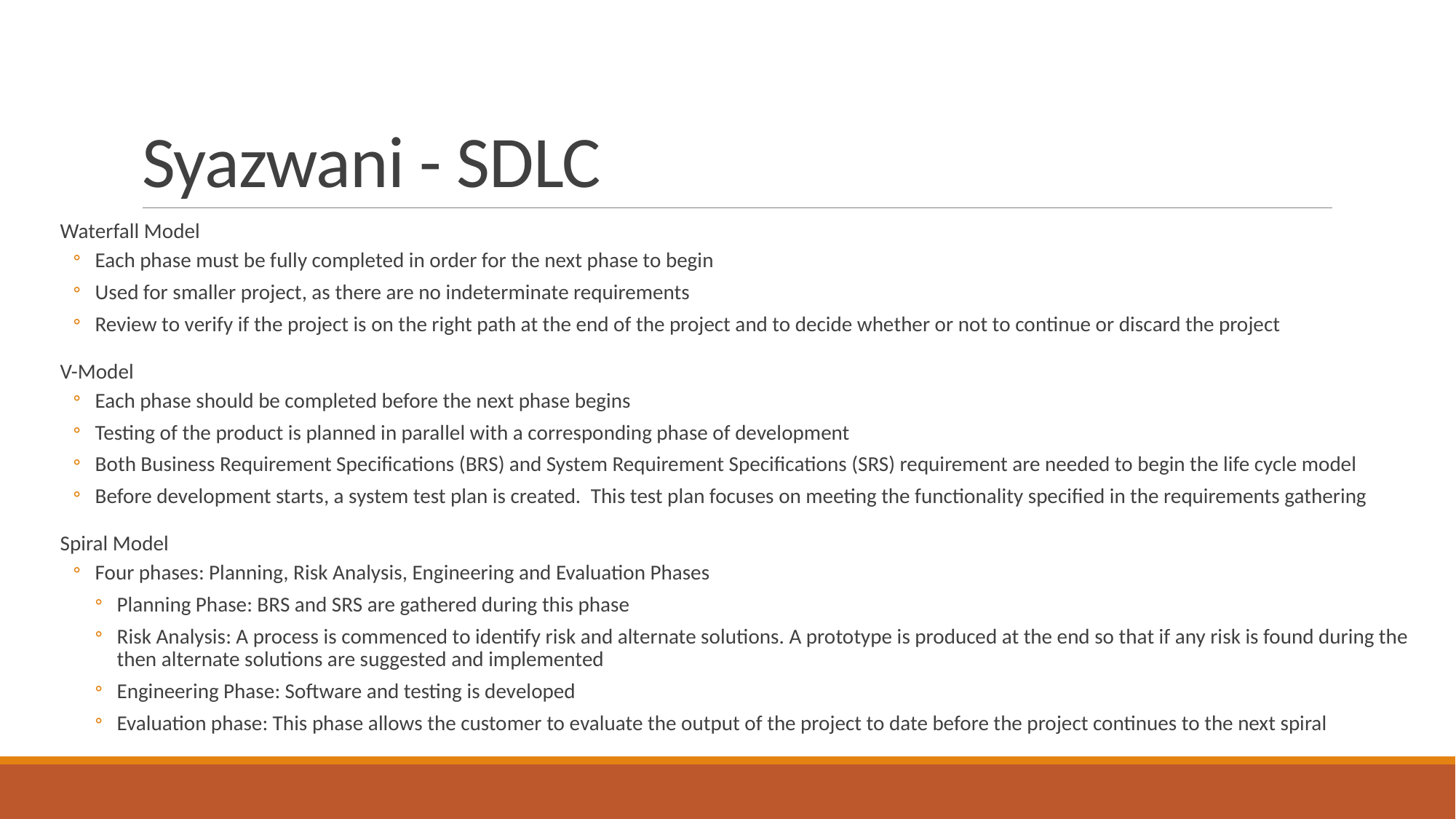

# Syazwani - SDLC
Waterfall Model
Each phase must be fully completed in order for the next phase to begin
Used for smaller project, as there are no indeterminate requirements
Review to verify if the project is on the right path at the end of the project and to decide whether or not to continue or discard the project
V-Model
Each phase should be completed before the next phase begins
Testing of the product is planned in parallel with a corresponding phase of development
Both Business Requirement Specifications (BRS) and System Requirement Specifications (SRS) requirement are needed to begin the life cycle model
Before development starts, a system test plan is created.  This test plan focuses on meeting the functionality specified in the requirements gathering
Spiral Model
Four phases: Planning, Risk Analysis, Engineering and Evaluation Phases
Planning Phase: BRS and SRS are gathered during this phase
Risk Analysis: A process is commenced to identify risk and alternate solutions. A prototype is produced at the end so that if any risk is found during the then alternate solutions are suggested and implemented
Engineering Phase: Software and testing is developed
Evaluation phase: This phase allows the customer to evaluate the output of the project to date before the project continues to the next spiral